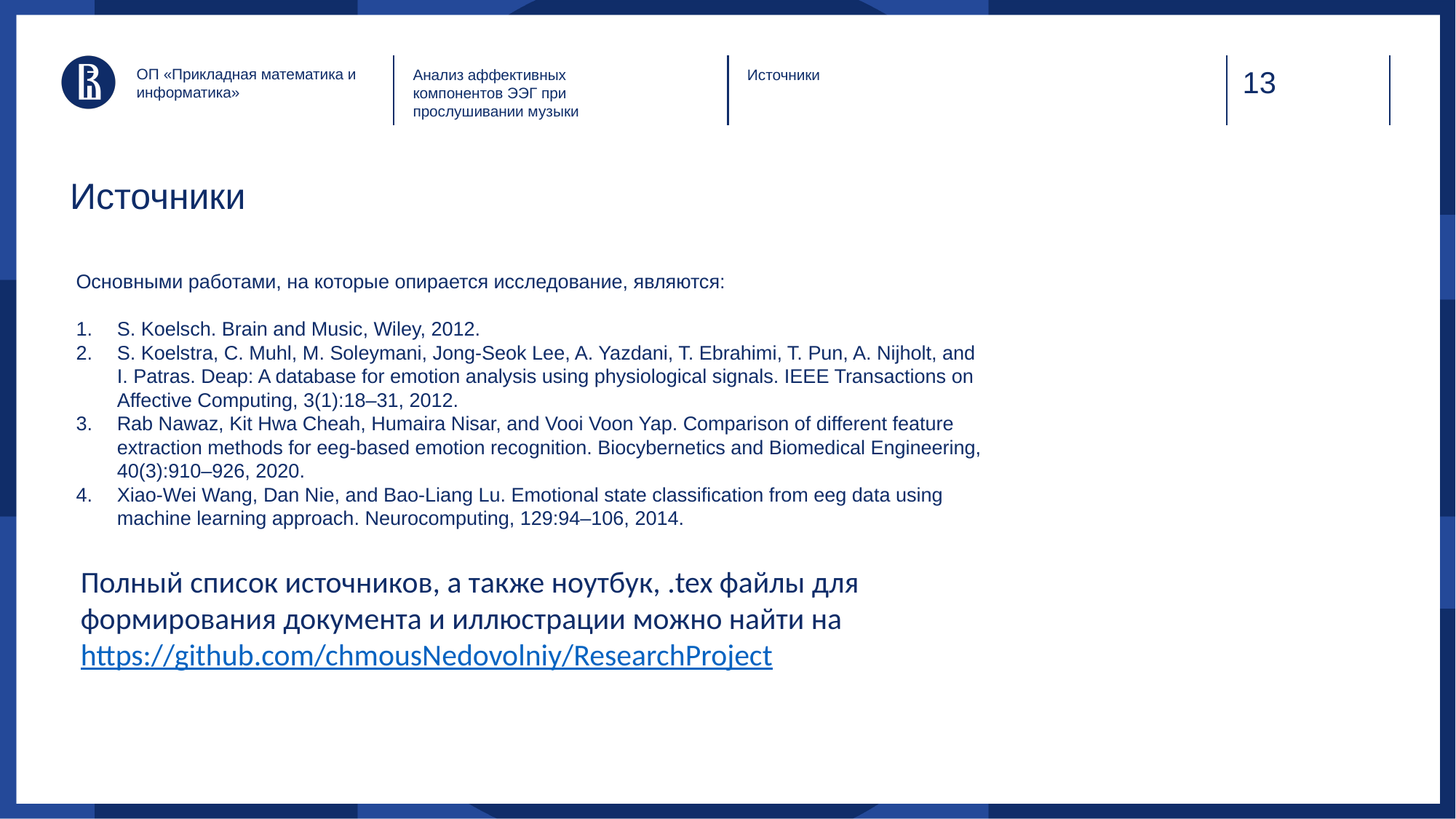

ОП «Прикладная математика и информатика»

Анализ аффективных компонентов ЭЭГ при прослушивании музыки

Источники
# Источники
Основными работами, на которые опирается исследование, являются:

S. Koelsch. Brain and Music, Wiley, 2012.
S. Koelstra, C. Muhl, M. Soleymani, Jong-Seok Lee, A. Yazdani, T. Ebrahimi, T. Pun, A. Nijholt, and I. Patras. Deap: A database for emotion analysis using physiological signals. IEEE Transactions on Affective Computing, 3(1):18–31, 2012.
Rab Nawaz, Kit Hwa Cheah, Humaira Nisar, and Vooi Voon Yap. Comparison of different feature extraction methods for eeg-based emotion recognition. Biocybernetics and Biomedical Engineering, 40(3):910–926, 2020.
Xiao-Wei Wang, Dan Nie, and Bao-Liang Lu. Emotional state classification from eeg data using machine learning approach. Neurocomputing, 129:94–106, 2014.
Полный список источников, а также ноутбук, .tex файлы для формирования документа и иллюстрации можно найти на https://github.com/chmousNedovolniy/ResearchProject